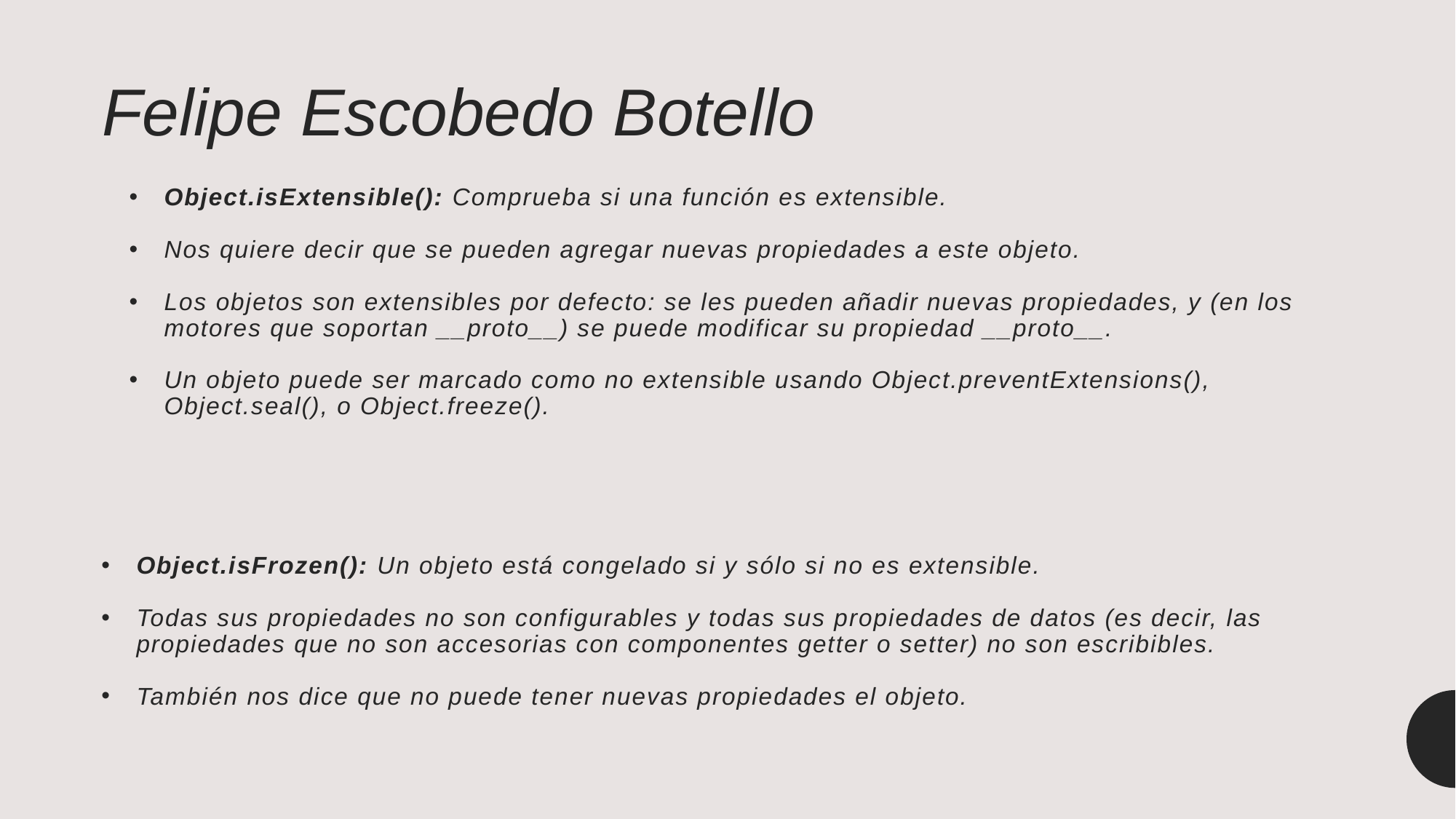

Felipe Escobedo Botello
Object.isExtensible(): Comprueba si una función es extensible.

Nos quiere decir que se pueden agregar nuevas propiedades a este objeto.
Los objetos son extensibles por defecto: se les pueden añadir nuevas propiedades, y (en los motores que soportan __proto__) se puede modificar su propiedad __proto__.

Un objeto puede ser marcado como no extensible usando Object.preventExtensions(), Object.seal(), o Object.freeze().
Object.isFrozen(): Un objeto está congelado si y sólo si no es extensible.

Todas sus propiedades no son configurables y todas sus propiedades de datos (es decir, las propiedades que no son accesorias con componentes getter o setter) no son escribibles.

También nos dice que no puede tener nuevas propiedades el objeto.